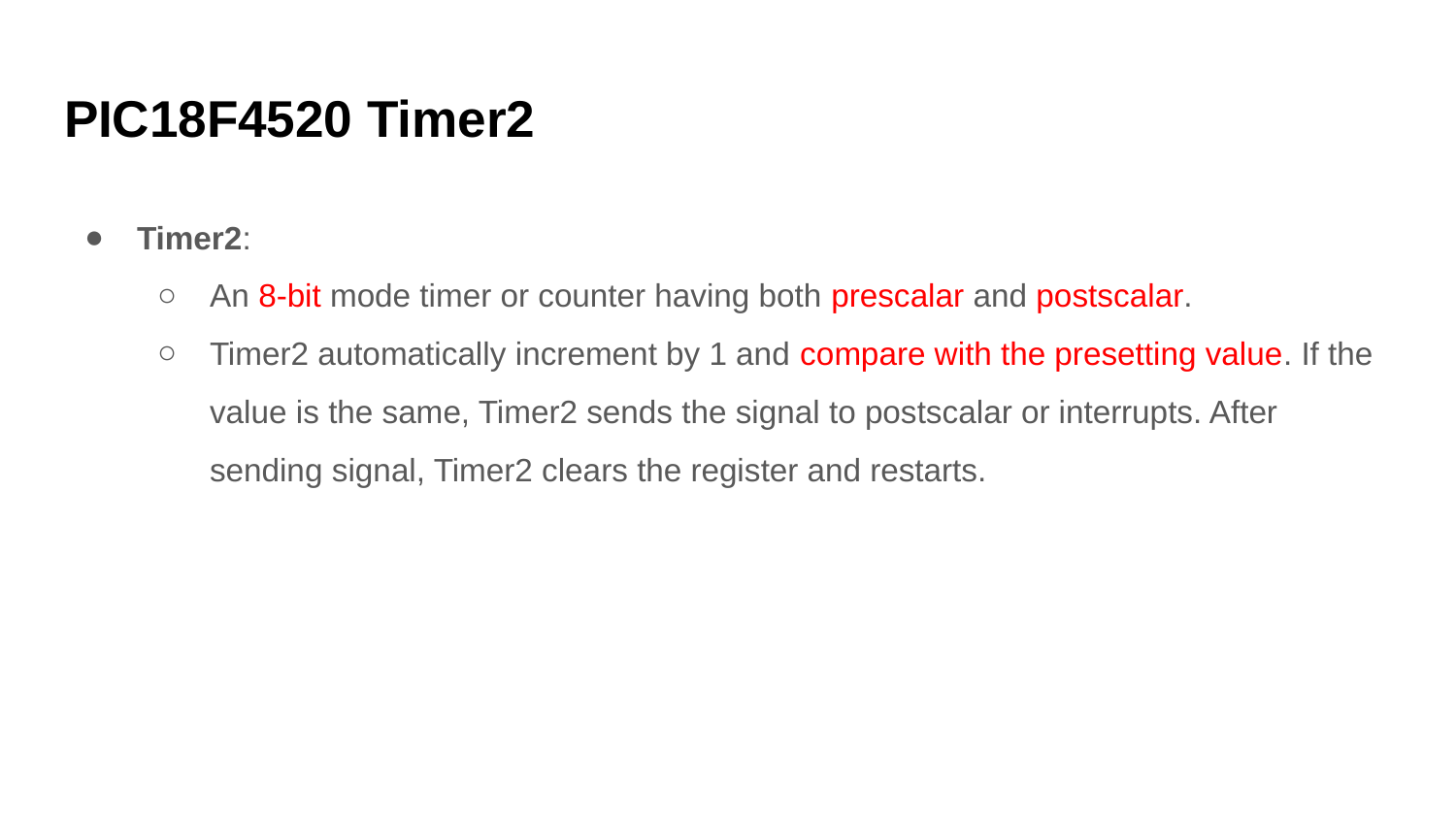

# PIC18F4520 Timer2
Timer2:
An 8-bit mode timer or counter having both prescalar and postscalar.
Timer2 automatically increment by 1 and compare with the presetting value. If the value is the same, Timer2 sends the signal to postscalar or interrupts. After sending signal, Timer2 clears the register and restarts.